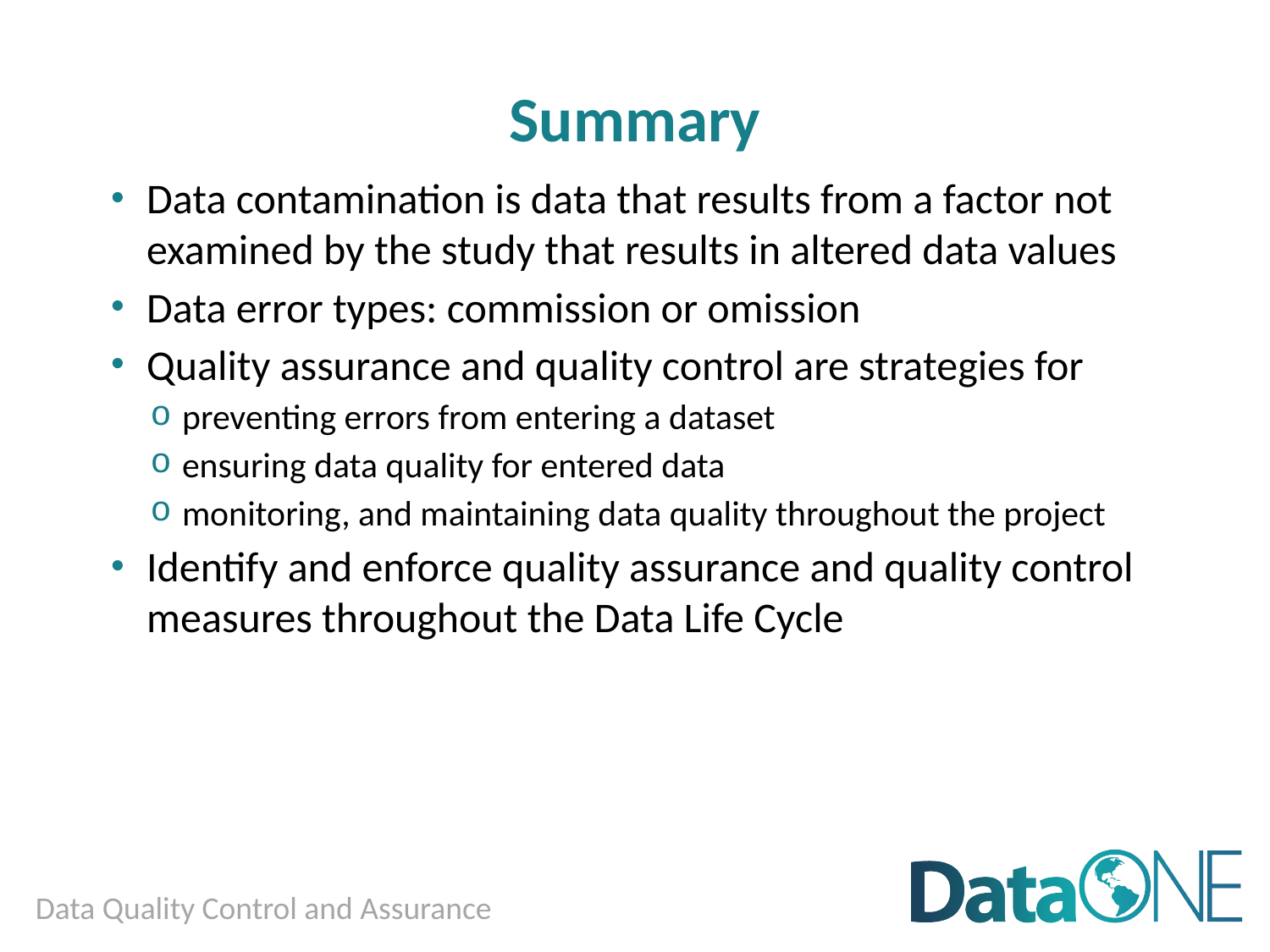

# Summary
Data contamination is data that results from a factor not examined by the study that results in altered data values
Data error types: commission or omission
Quality assurance and quality control are strategies for
preventing errors from entering a dataset
ensuring data quality for entered data
monitoring, and maintaining data quality throughout the project
Identify and enforce quality assurance and quality control measures throughout the Data Life Cycle